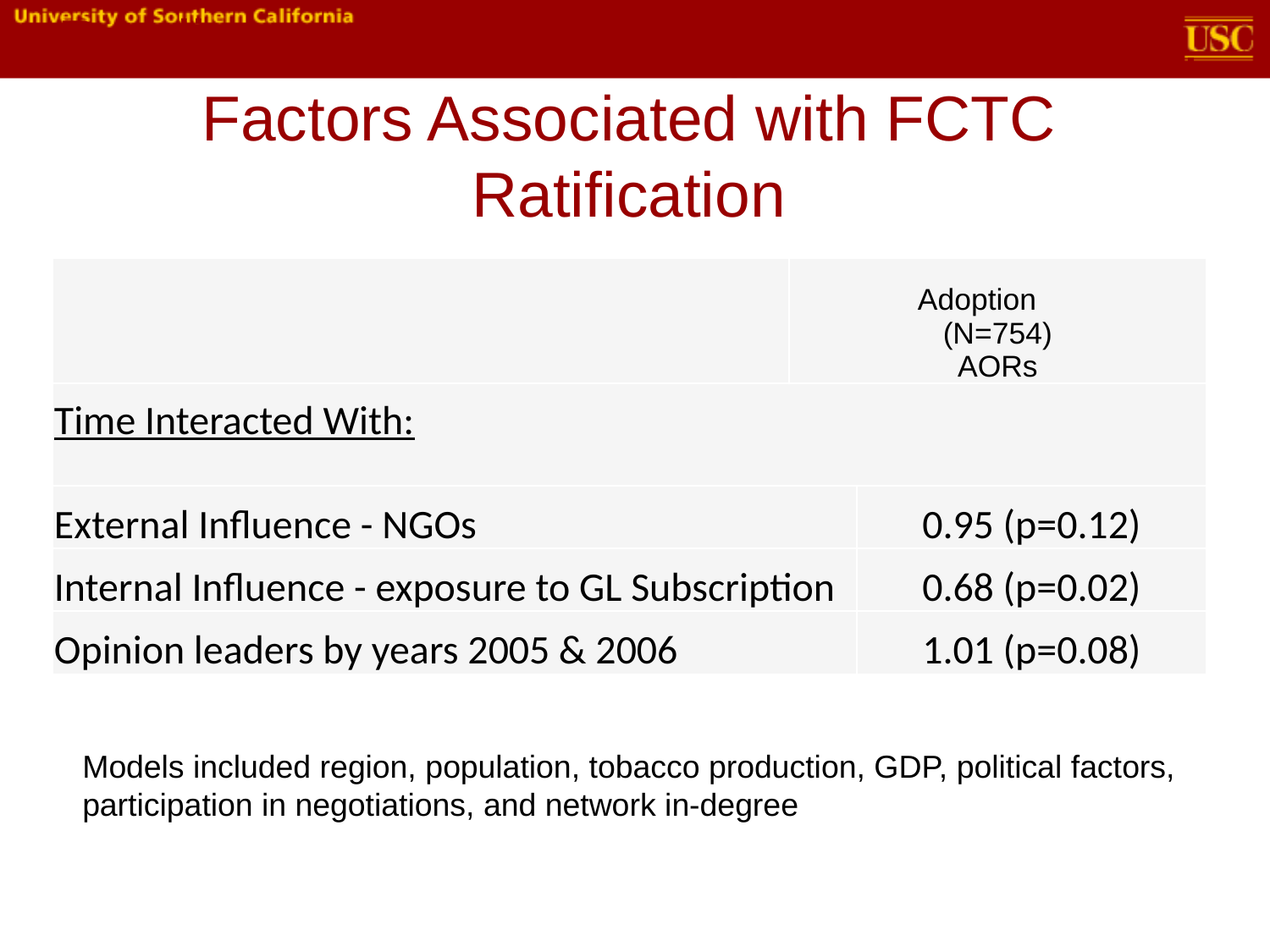

# Predictors of FCTC Adoption, Threshold, Factors Associated with FCTC Ratification
|  | Adoption (N=754) AORs |  |
| --- | --- | --- |
| Time Interacted With: |  |  |
| External Influence - NGOs |  | 0.95 (p=0.12) |
| Internal Influence - exposure to GL Subscription |  | 0.68 (p=0.02) |
| Opinion leaders by years 2005 & 2006 |  | 1.01 (p=0.08) |
Models included region, population, tobacco production, GDP, political factors,
participation in negotiations, and network in-degree